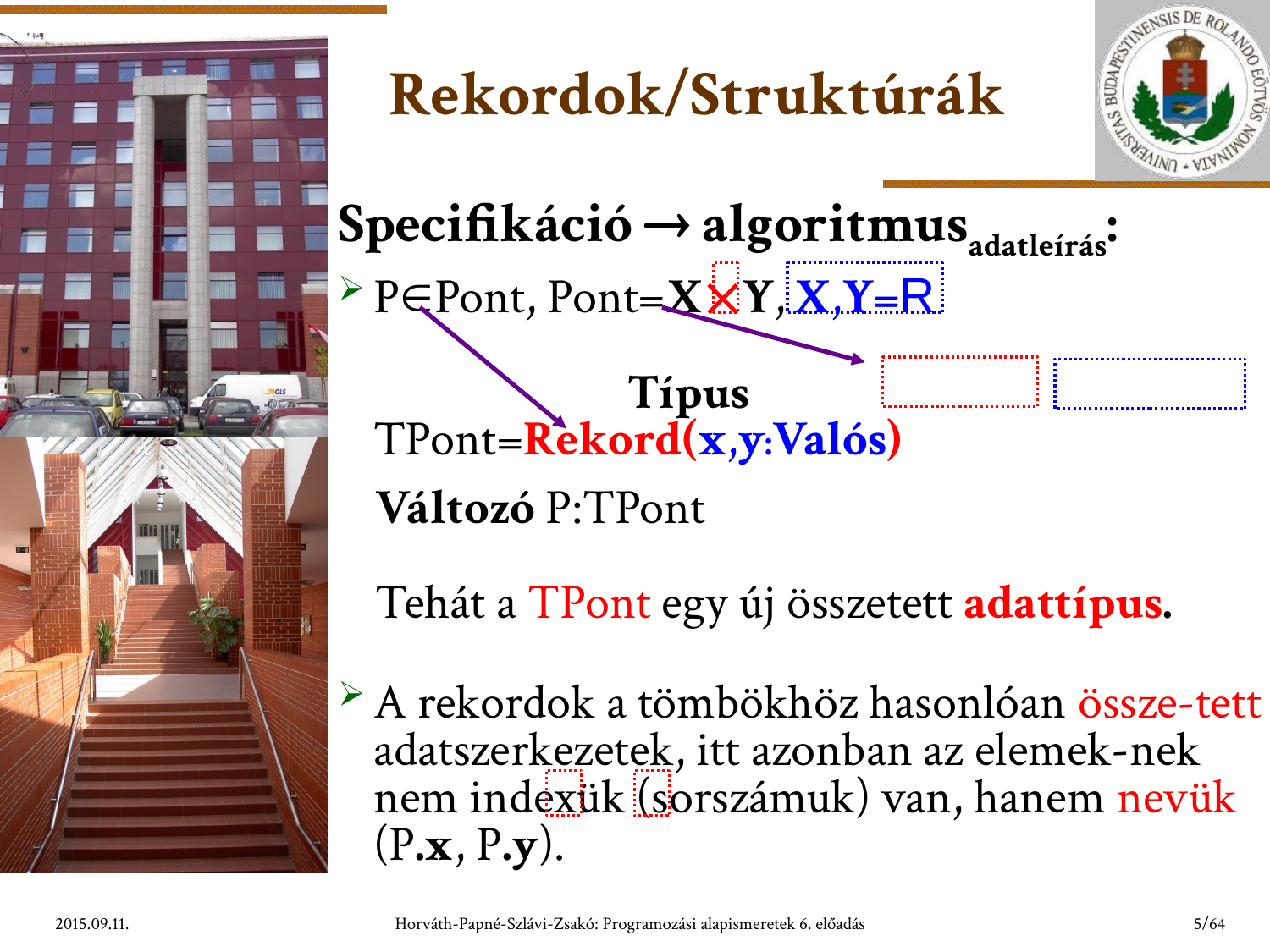

Rekordok/Struktúrák
Specifikáció → algoritmusadatleírás:
P∈Pont, Pont=X×Y, X,Y=R
		Típus TPont=Rekord(x,y:Valós)
Változó P:TPont
Tehát a TPont egy új összetett adattípus.

A rekordok a tömbökhöz hasonlóan össze-tett adatszerkezetek, itt azonban az elemek-nek nem indexük (sorszámuk) van, hanem nevük (P.x, P.y).

2015.09.11.
Horváth-Papné-Szlávi-Zsakó: Programozási alapismeretek 6. előadás
5/64